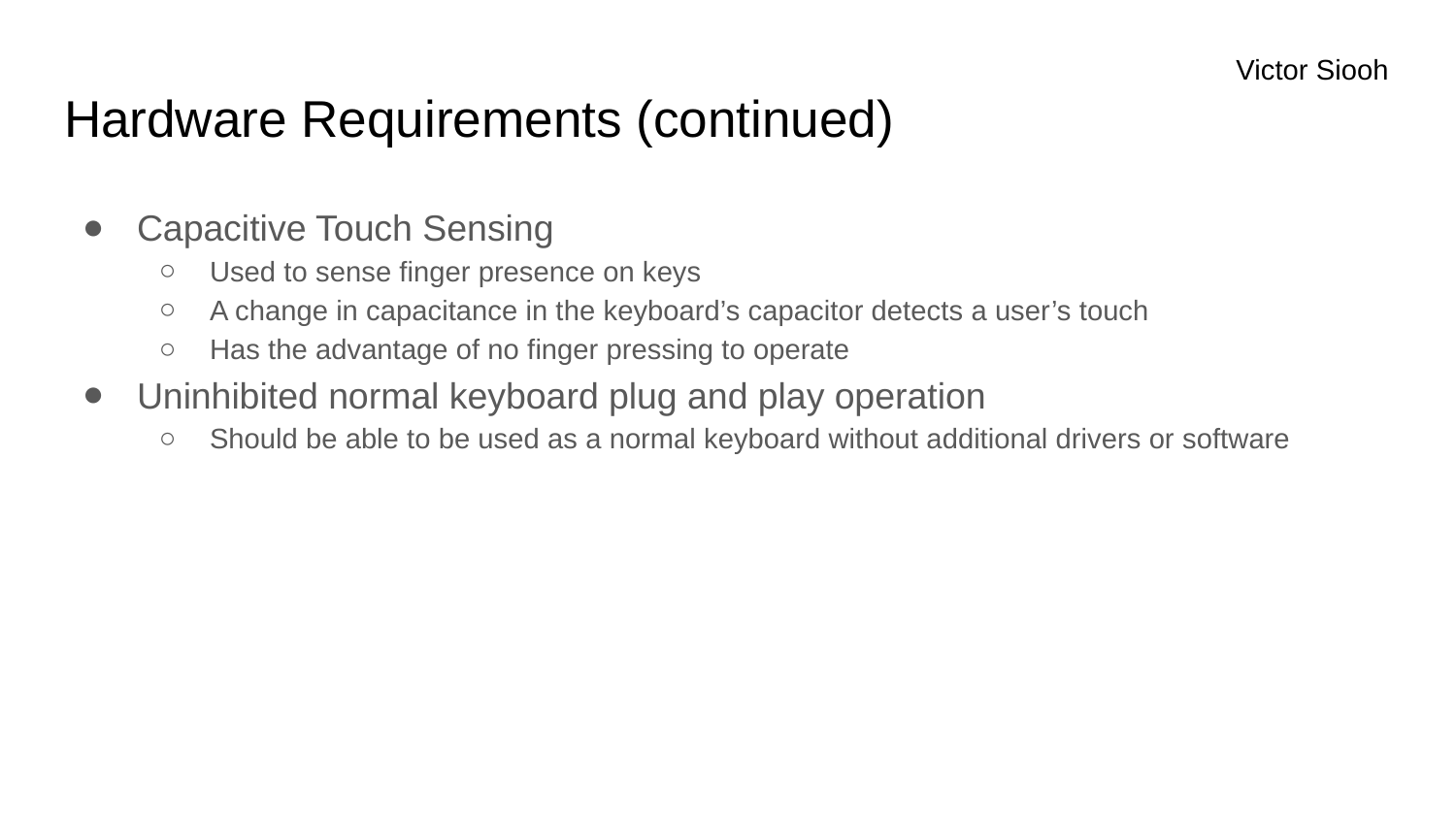

Victor Siooh
# Hardware Requirements (continued)

Capacitive Touch Sensing
Used to sense finger presence on keys
A change in capacitance in the keyboard’s capacitor detects a user’s touch
Has the advantage of no finger pressing to operate
Uninhibited normal keyboard plug and play operation
Should be able to be used as a normal keyboard without additional drivers or software